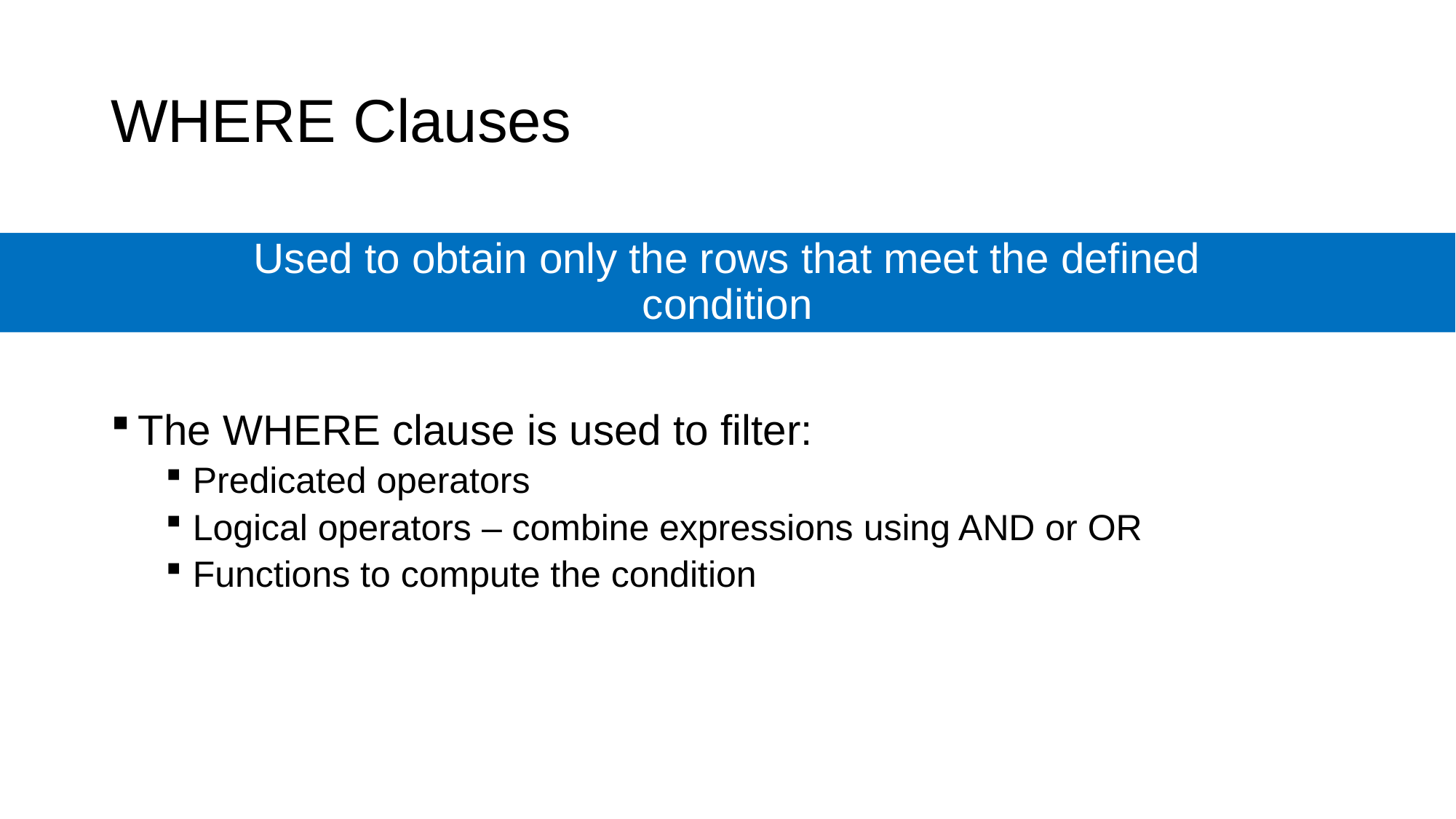

# WHERE Clauses

Used to obtain only the rows that meet the defined condition
The WHERE clause is used to filter:
Predicated operators
Logical operators – combine expressions using AND or OR
Functions to compute the condition